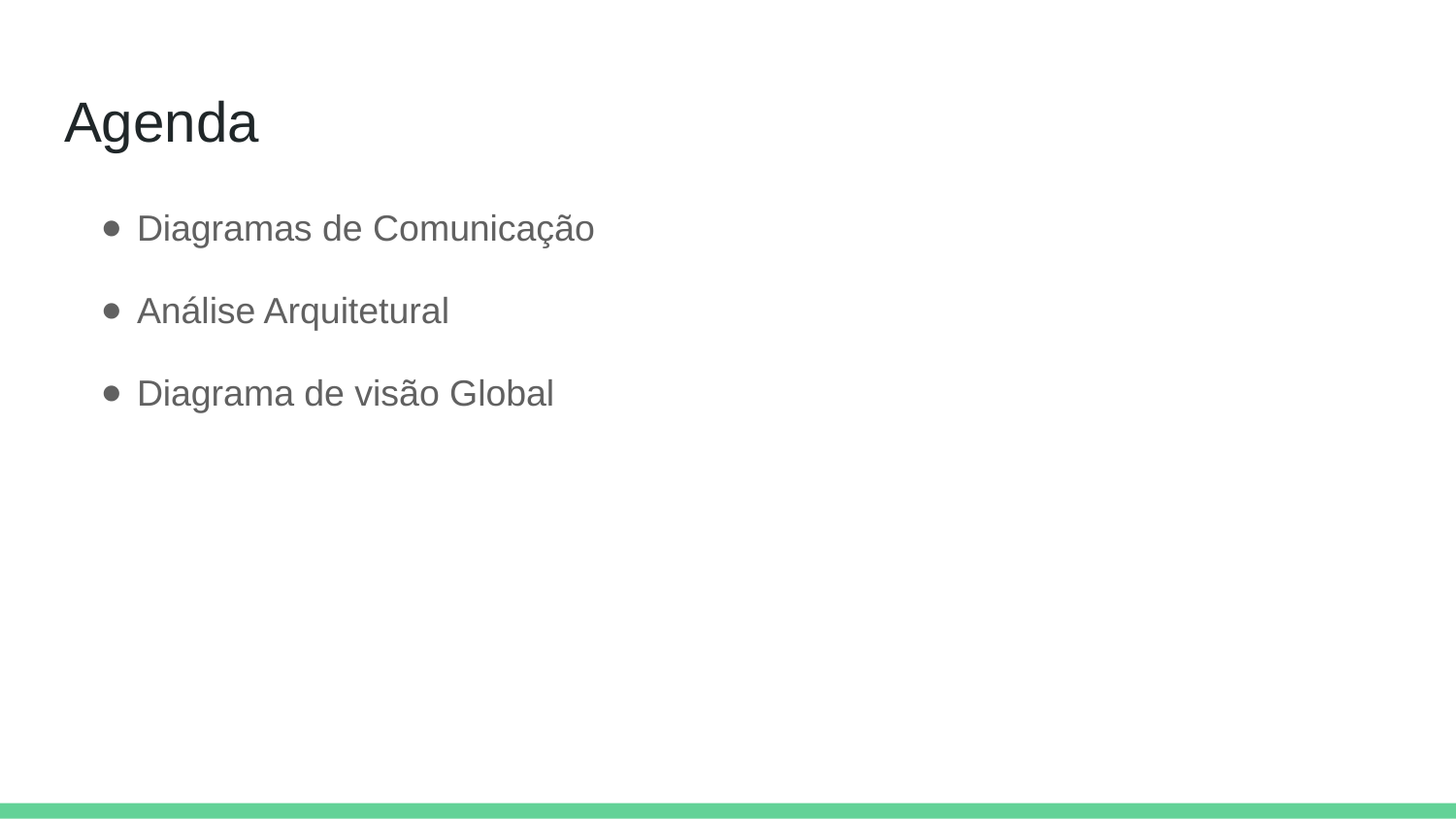

# Agenda
Diagramas de Comunicação
Análise Arquitetural
Diagrama de visão Global